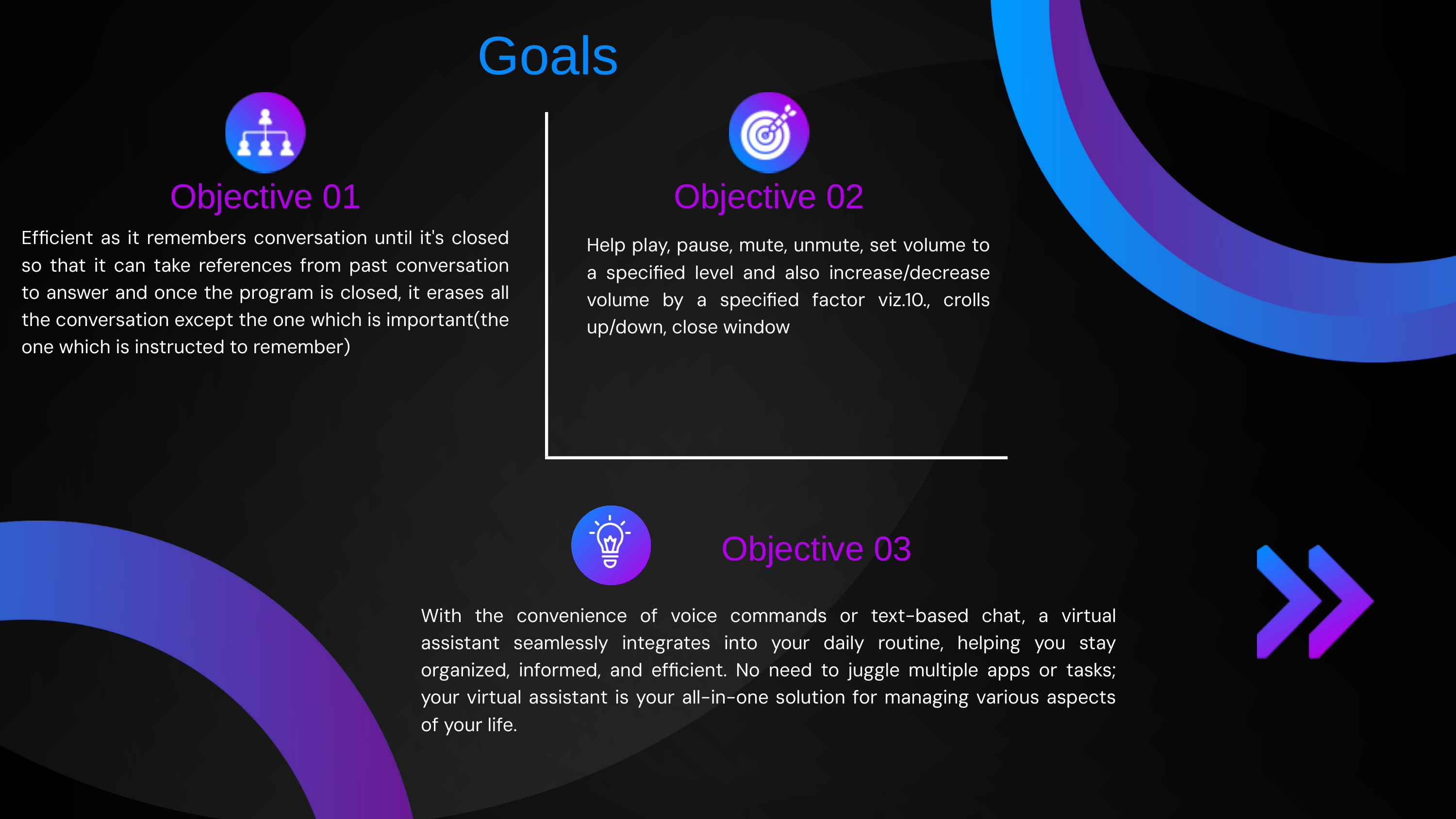

Goals

Objective 01
Objective 02
Efficient as it remembers conversation until it's closed so that it can take references from past conversation to answer and once the program is closed, it erases all the conversation except the one which is important(the one which is instructed to remember)
Help play, pause, mute, unmute, set volume to a specified level and also increase/decrease volume by a specified factor viz.10., crolls up/down, close window

Objective 03

With the convenience of voice commands or text-based chat, a virtual assistant seamlessly integrates into your daily routine, helping you stay organized, informed, and efficient. No need to juggle multiple apps or tasks; your virtual assistant is your all-in-one solution for managing various aspects of your life.